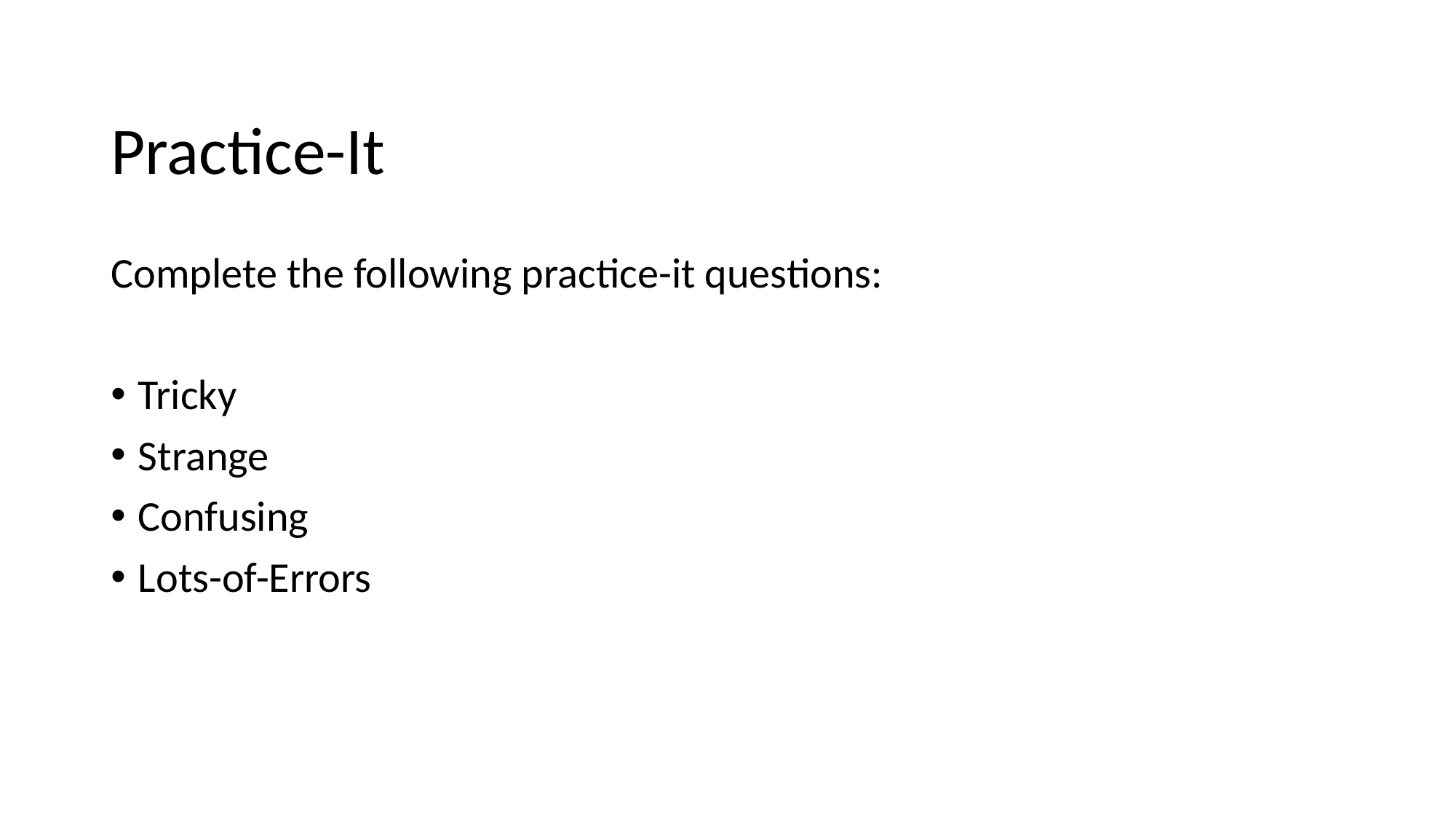

# Practice-It
Complete the following practice-it questions:

Tricky
Strange
Confusing
Lots-of-Errors